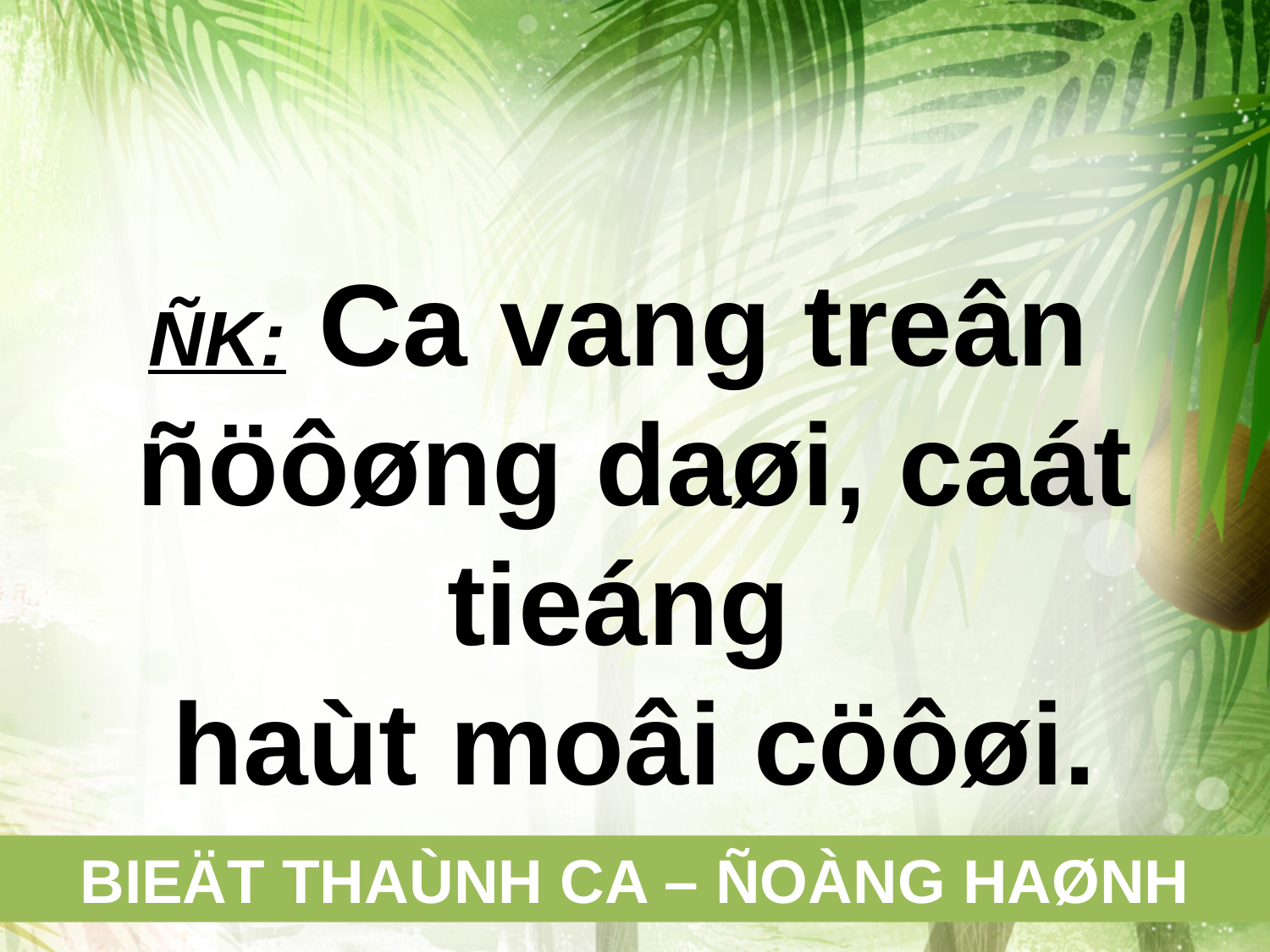

ÑK: Ca vang treân
ñöôøng daøi, caát tieáng
haùt moâi cöôøi.
BIEÄT THAÙNH CA – ÑOÀNG HAØNH